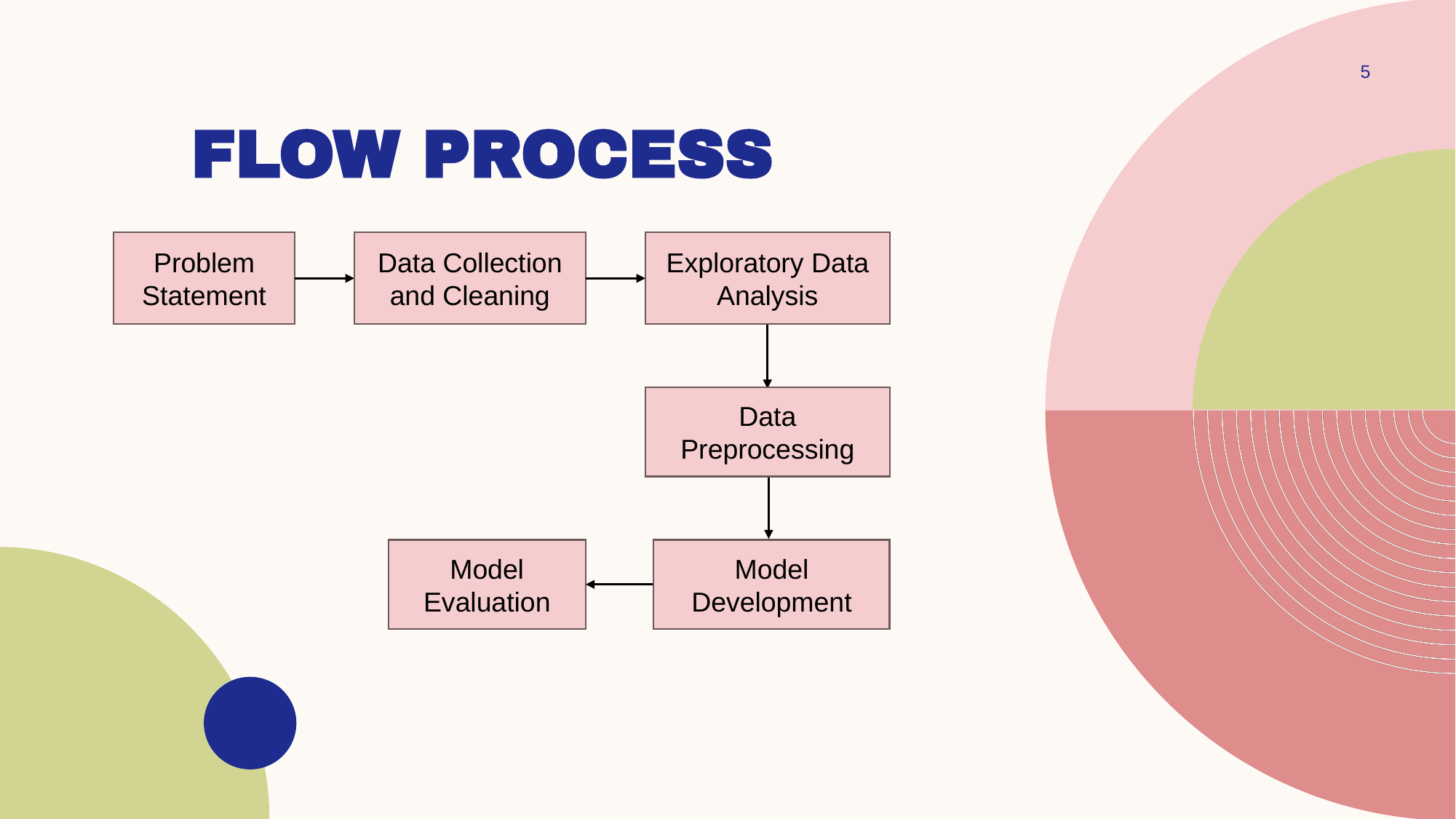

5
# Flow process
Problem Statement
Data Collection and Cleaning
Exploratory Data Analysis
Data Preprocessing
Model Evaluation
Model Development